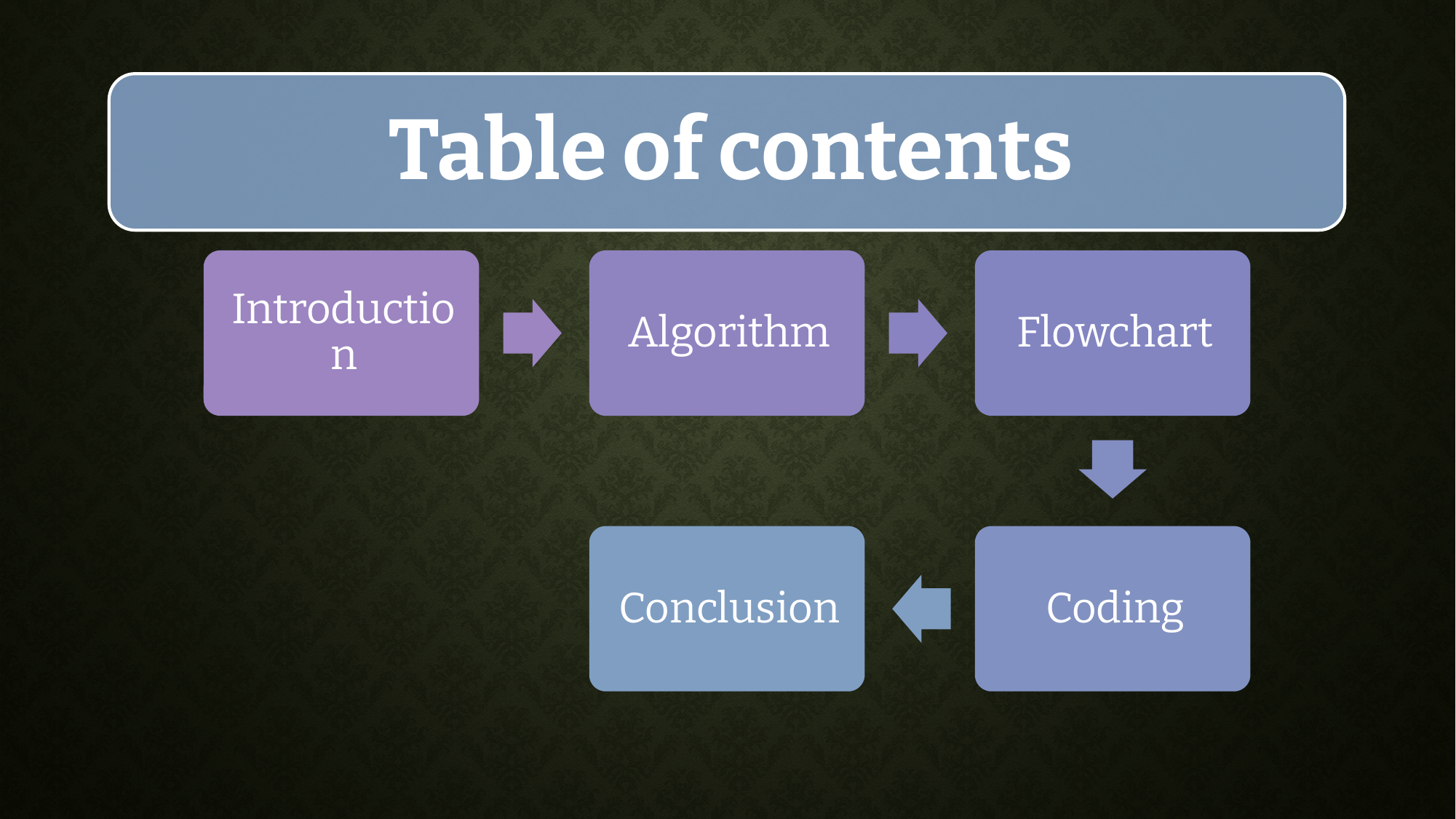

Table of contents
Introduction

Algorithm

Flowchart

Coding

Conclusion